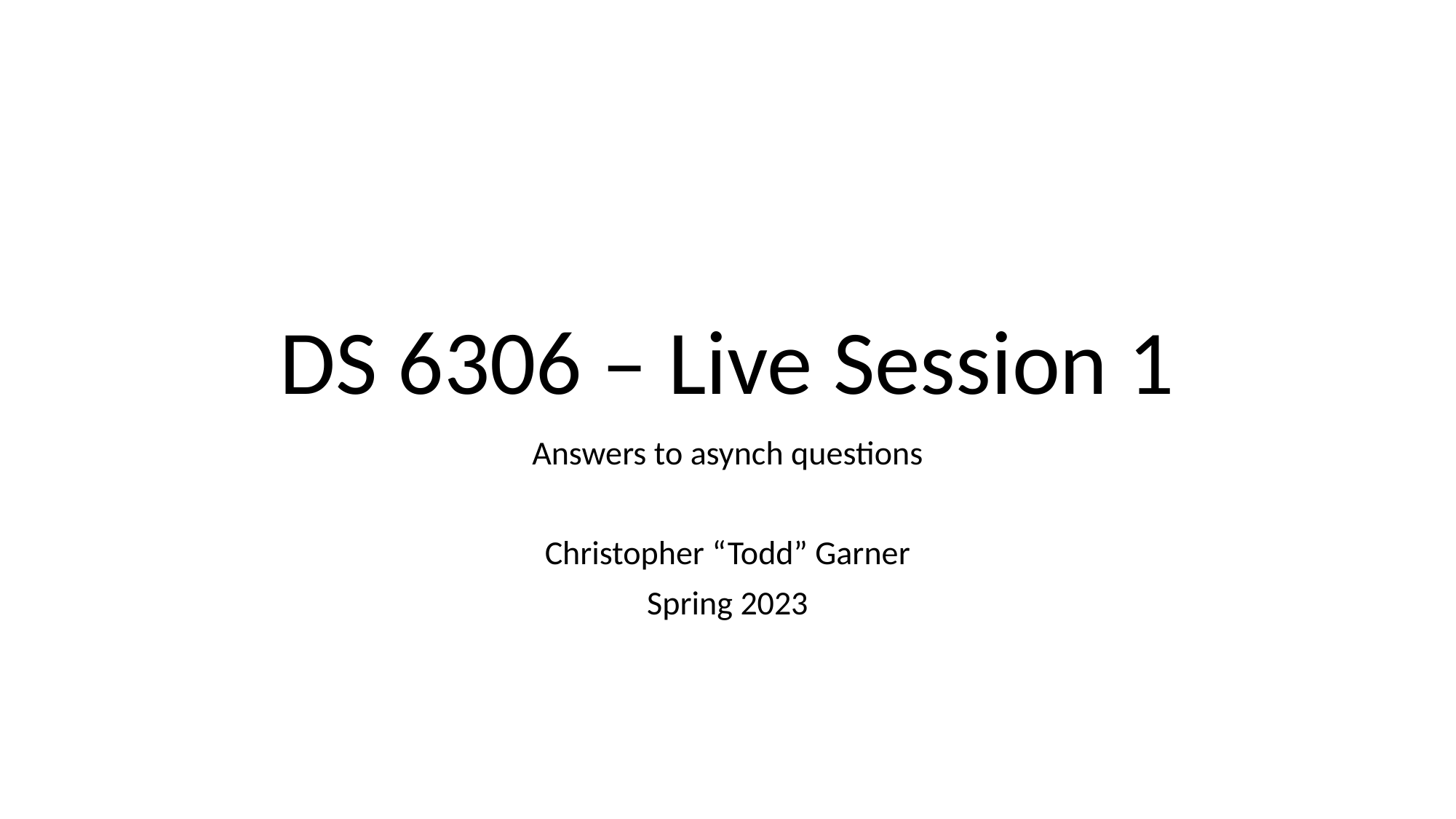

# DS 6306 – Live Session 1
Answers to asynch questions

Christopher “Todd” Garner
Spring 2023